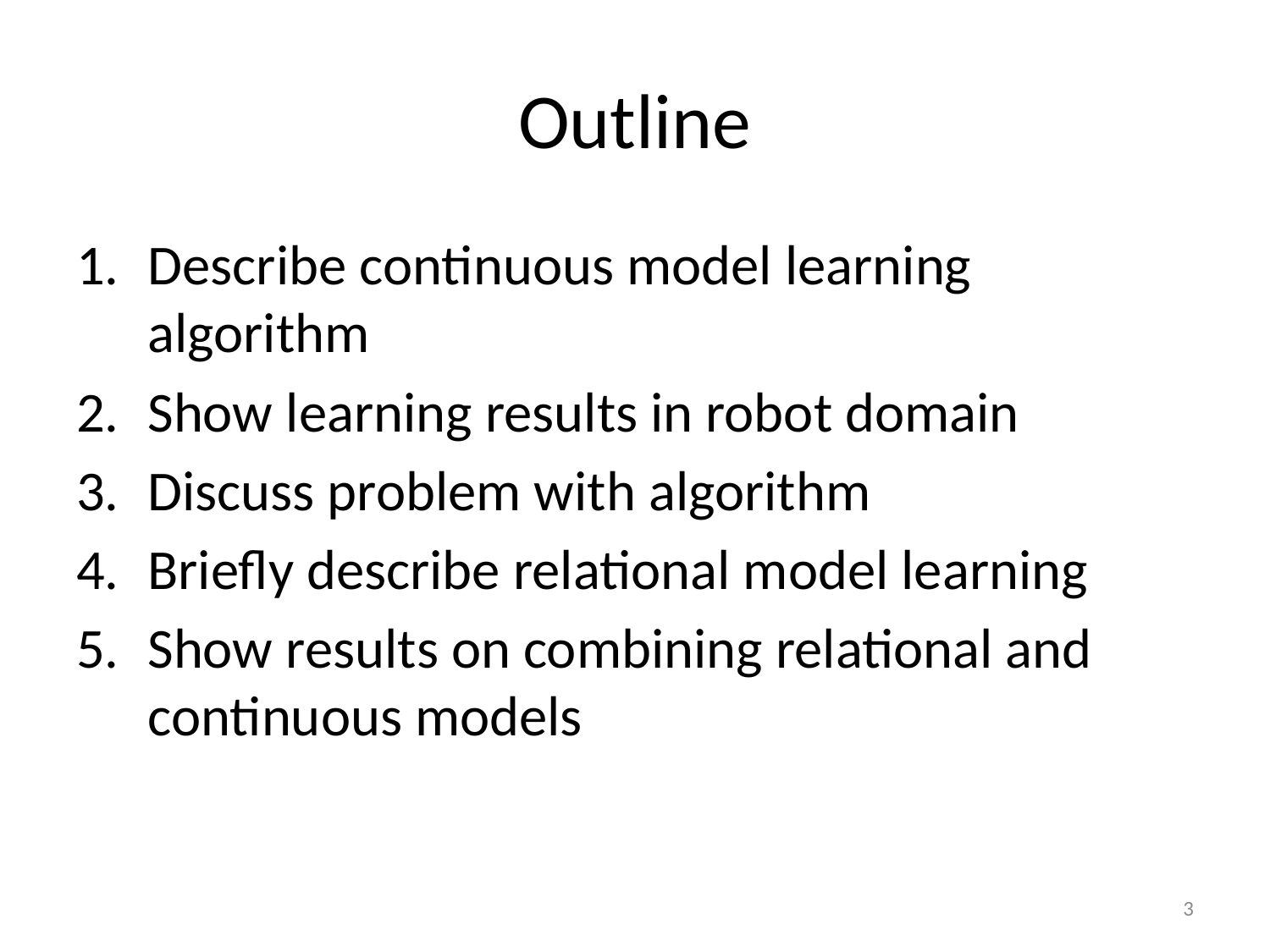

# Outline
Describe continuous model learning algorithm
Show learning results in robot domain
Discuss problem with algorithm
Briefly describe relational model learning
Show results on combining relational and continuous models
3